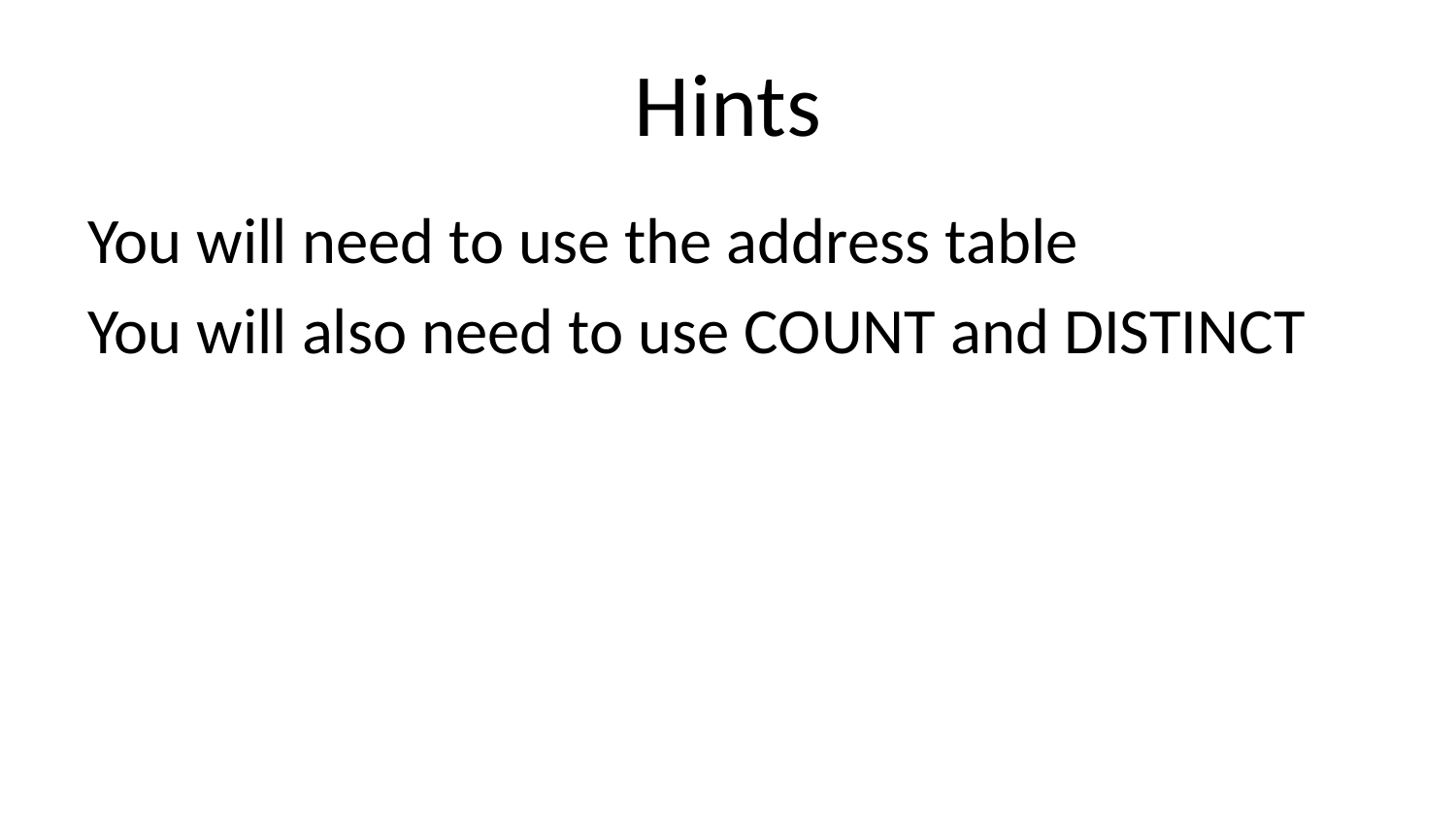

# Hints
You will need to use the address table
You will also need to use COUNT and DISTINCT